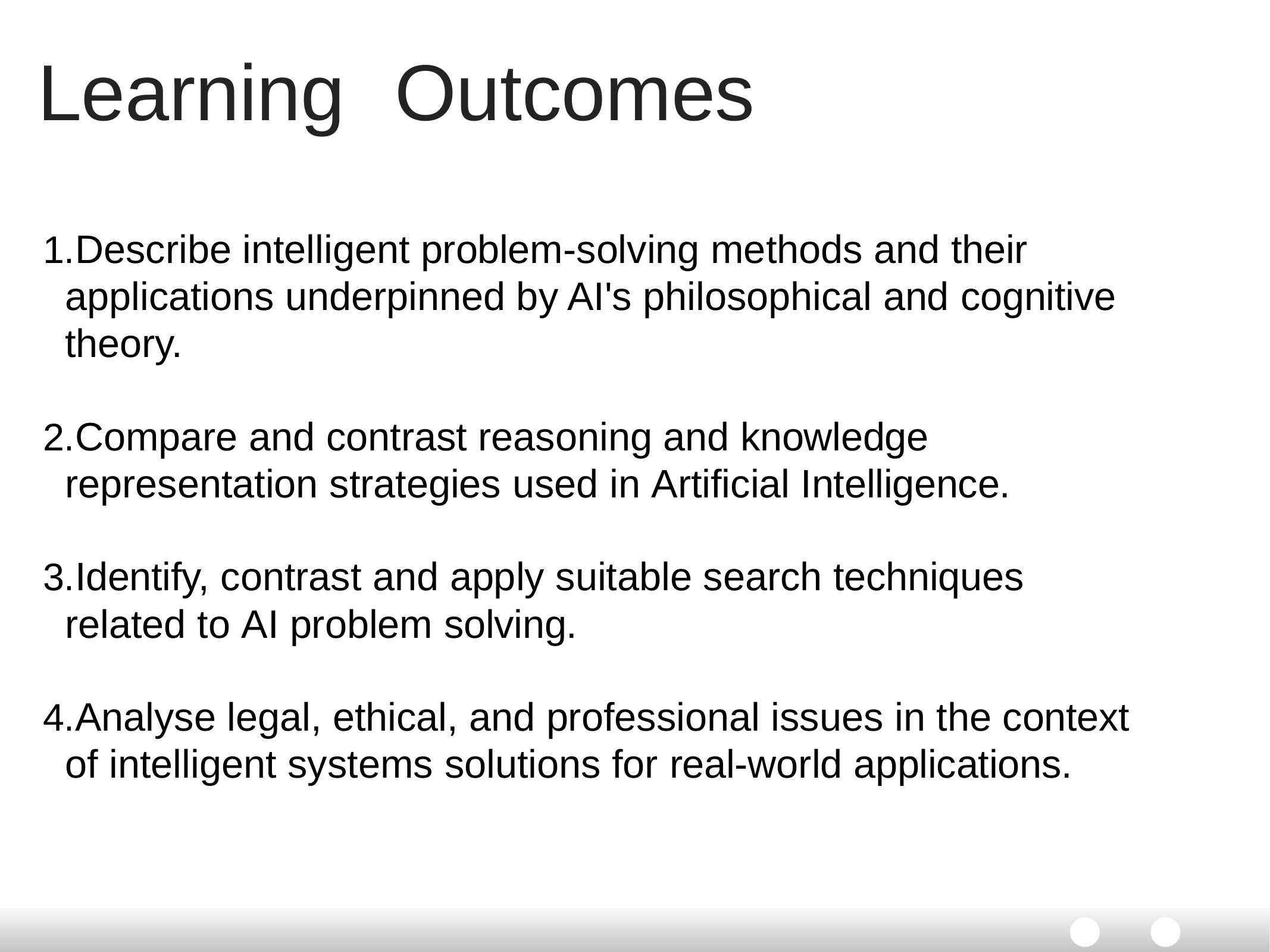

# Learning	Outcomes
Describe intelligent problem-solving methods and their applications underpinned by AI's philosophical and cognitive theory.

Compare and contrast reasoning and knowledge representation strategies used in Artificial Intelligence.

Identify, contrast and apply suitable search techniques related to AI problem solving.

Analyse legal, ethical, and professional issues in the context of intelligent systems solutions for real-world applications.